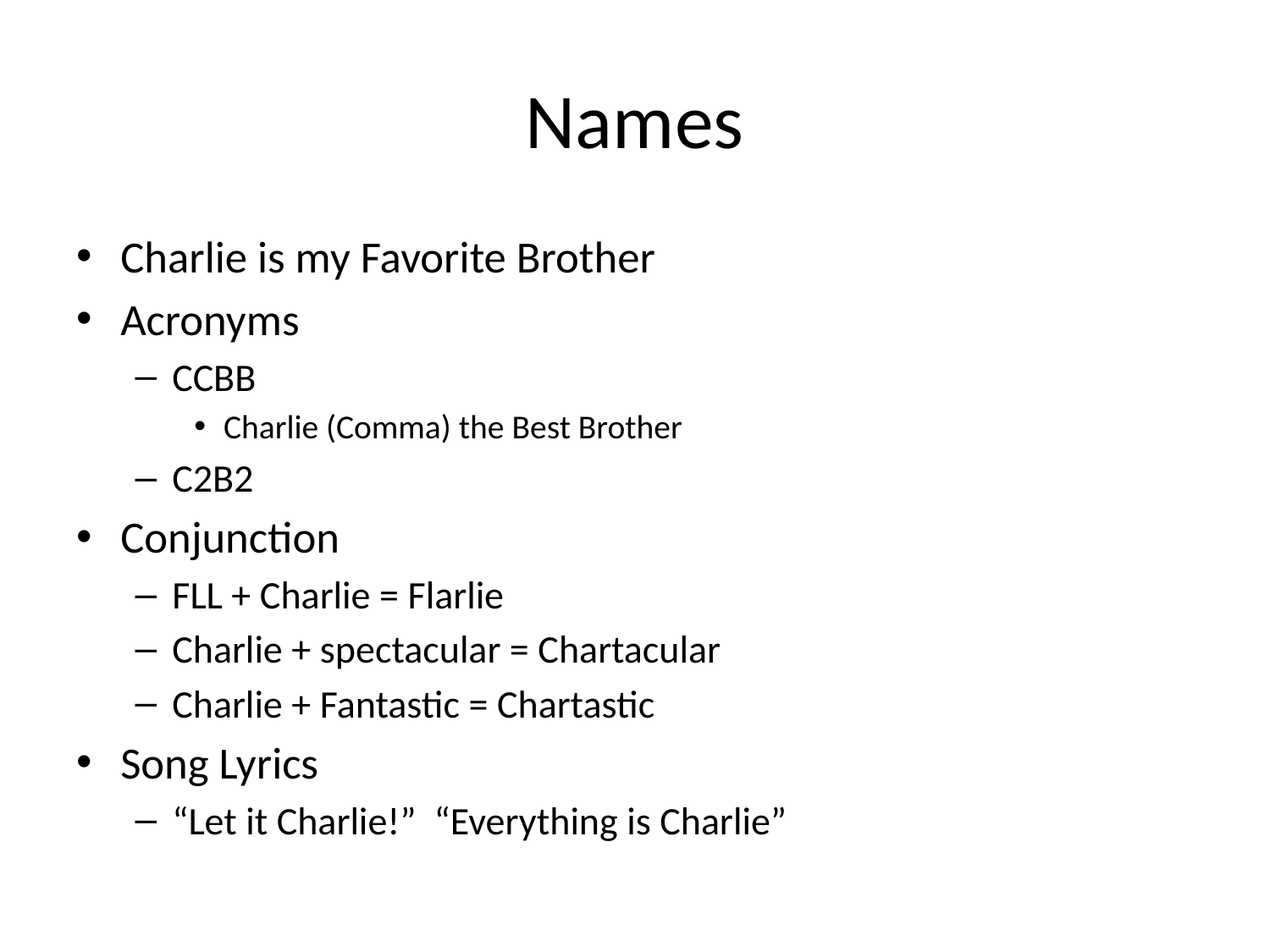

# Names
Charlie is my Favorite Brother
Acronyms
CCBB
Charlie (Comma) the Best Brother
C2B2
Conjunction
FLL + Charlie = Flarlie
Charlie + spectacular = Chartacular
Charlie + Fantastic = Chartastic
Song Lyrics
“Let it Charlie!”  “Everything is Charlie”